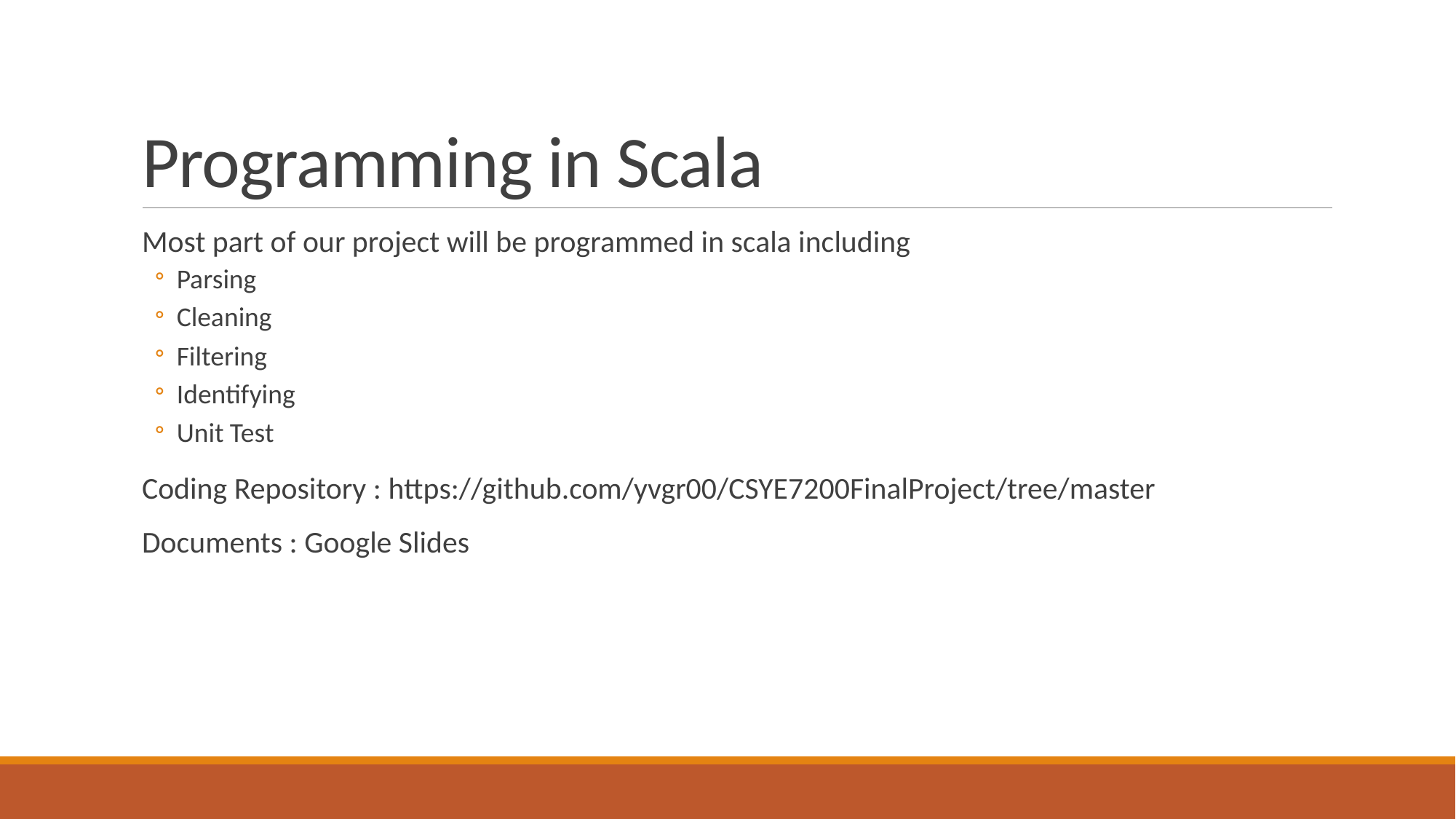

# Programming in Scala
Most part of our project will be programmed in scala including
Parsing
Cleaning
Filtering
Identifying
Unit Test
Coding Repository : https://github.com/yvgr00/CSYE7200FinalProject/tree/master
Documents : Google Slides